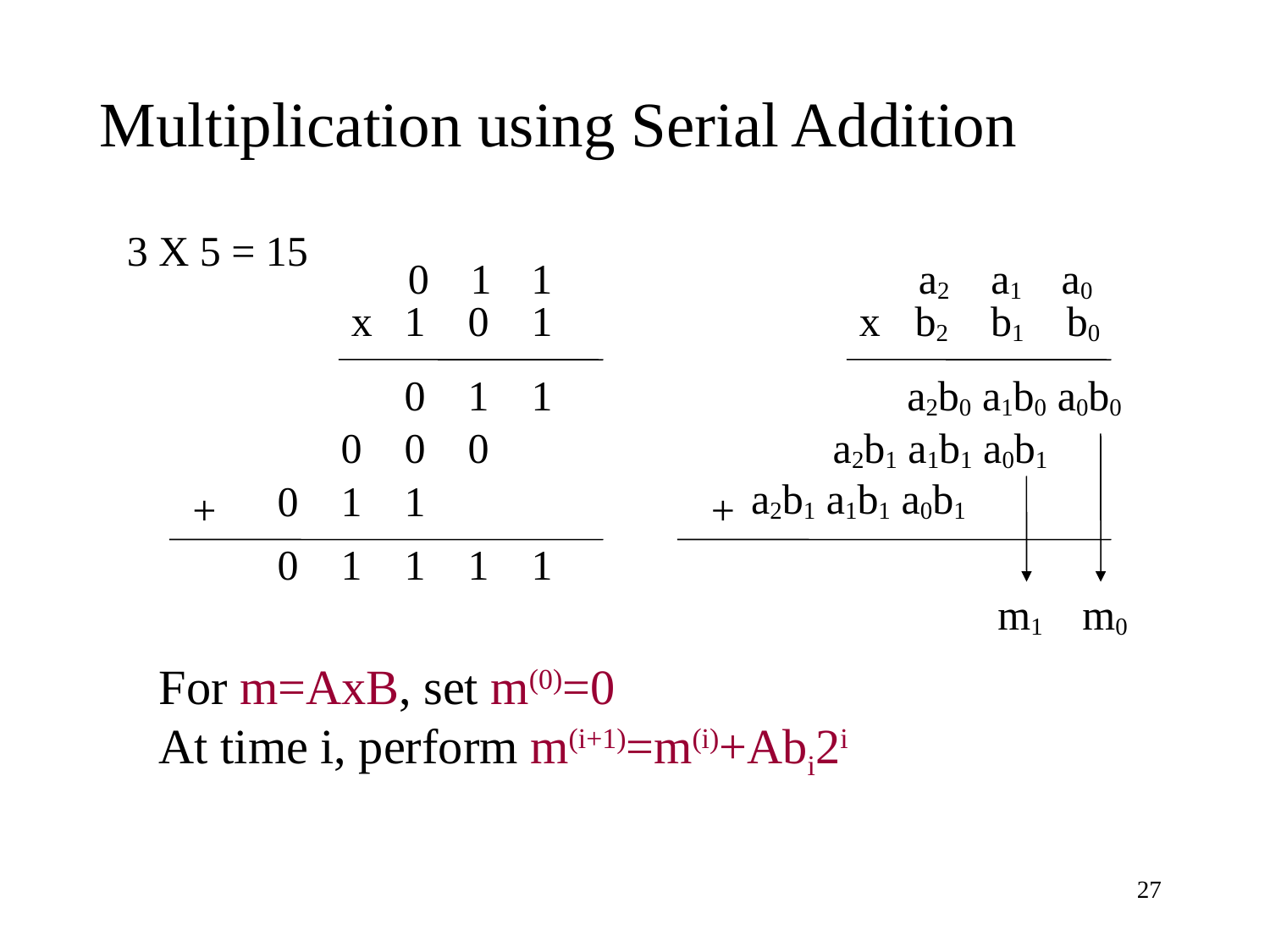

Multiplication using Serial Addition
3 X 5 = 15
0      1     1
a2      a1     a0
x
1    0    1
x
b2    b1    b0

 0    1    1
a2b0 a1b0 a0b0
 0    0    0
a2b1 a1b1 a0b1

a2b1 a1b1 a0b1
 0    1    1

+
+
 0    1    1    1    1

m1
m0
For m=AxB, set m(0)=0
At time i, perform m(i+1)=m(i)+Abi2i
27